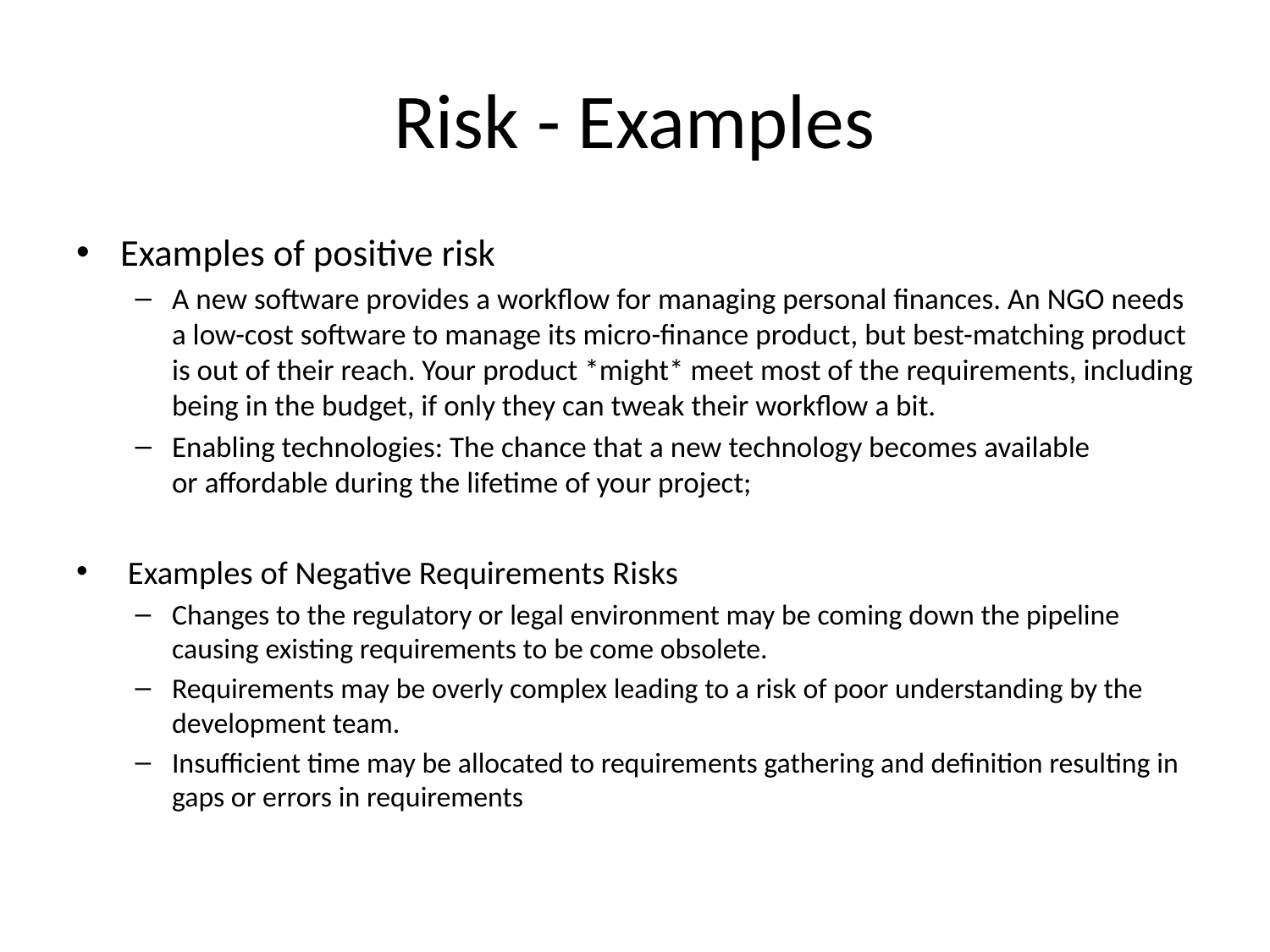

# Risk - Examples
Examples of positive risk
A new software provides a workflow for managing personal finances. An NGO needs a low-cost software to manage its micro-finance product, but best-matching product is out of their reach. Your product *might* meet most of the requirements, including being in the budget, if only they can tweak their workflow a bit.
Enabling technologies: The chance that a new technology becomes available or affordable during the lifetime of your project;

 Examples of Negative Requirements Risks
Changes to the regulatory or legal environment may be coming down the pipeline causing existing requirements to be come obsolete.
Requirements may be overly complex leading to a risk of poor understanding by the development team.
Insufficient time may be allocated to requirements gathering and definition resulting in gaps or errors in requirements